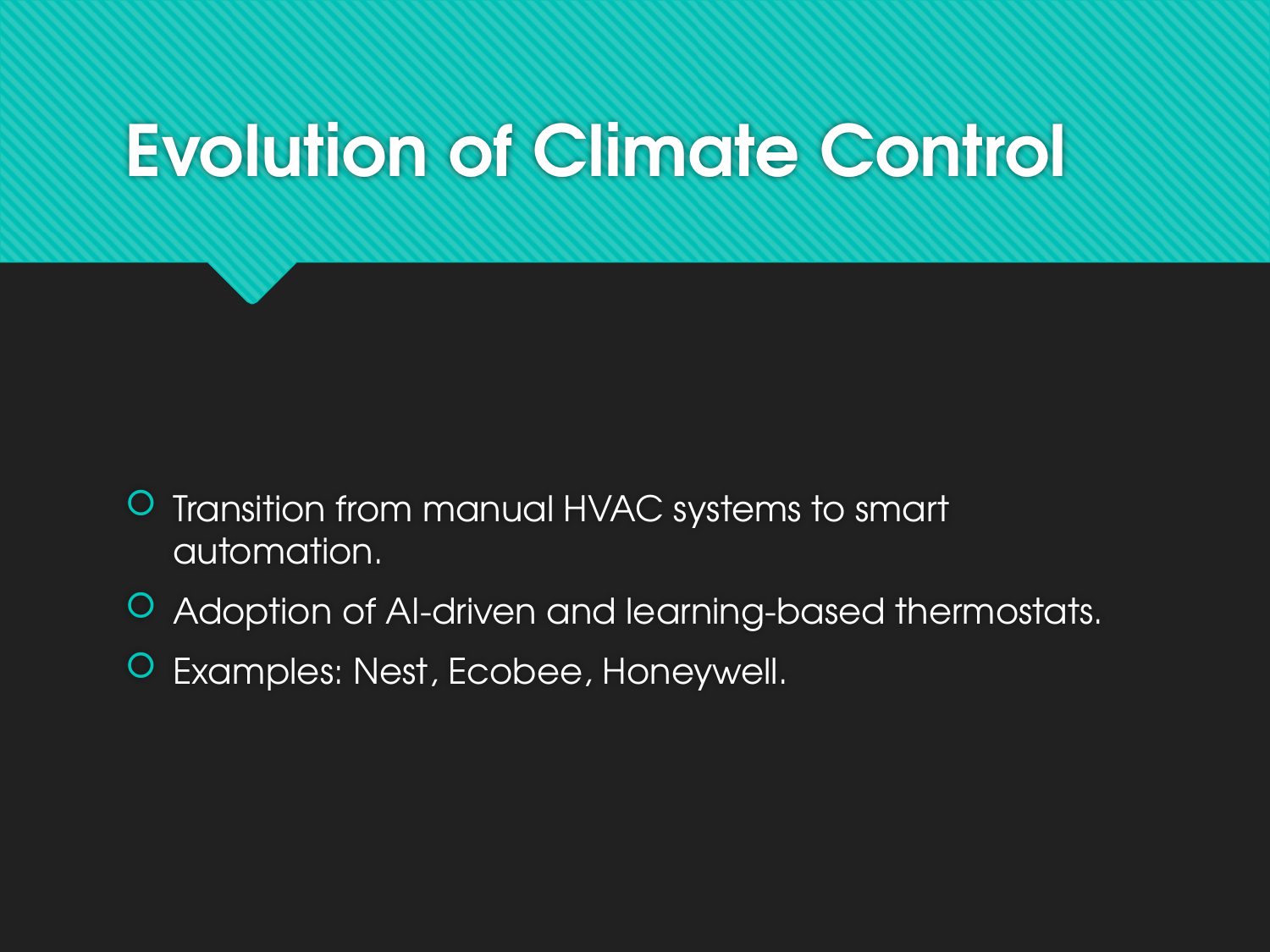

# Evolution of Climate Control

Transition from manual HVAC systems to smart automation.
Adoption of AI-driven and learning-based thermostats.
Examples: Nest, Ecobee, Honeywell.